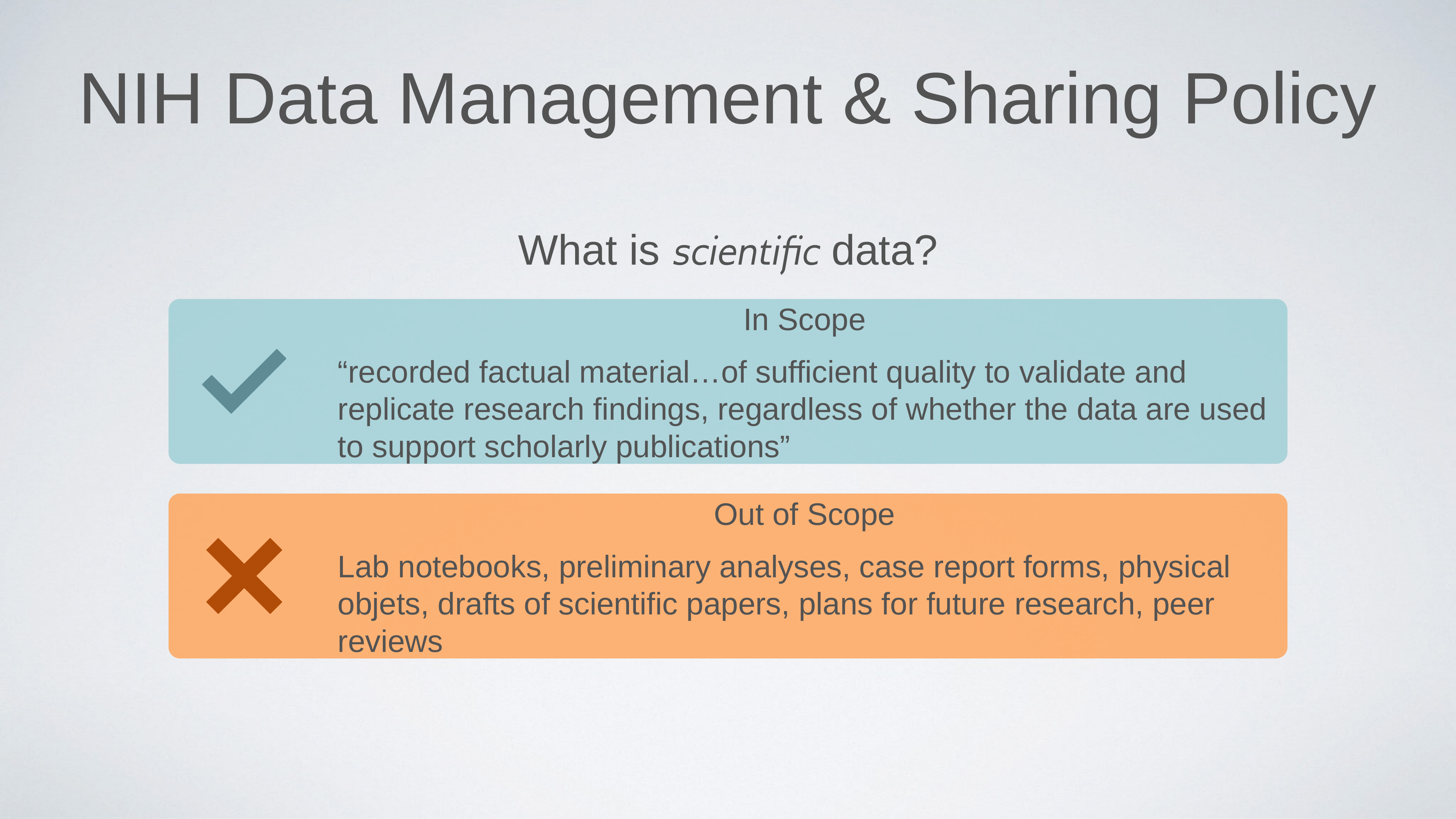

# NIH Data Management & Sharing Policy
What is scientific data?
In Scope
“recorded factual material…of sufficient quality to validate and replicate research findings, regardless of whether the data are used to support scholarly publications”

Out of Scope
Lab notebooks, preliminary analyses, case report forms, physical objets, drafts of scientific papers, plans for future research, peer reviews